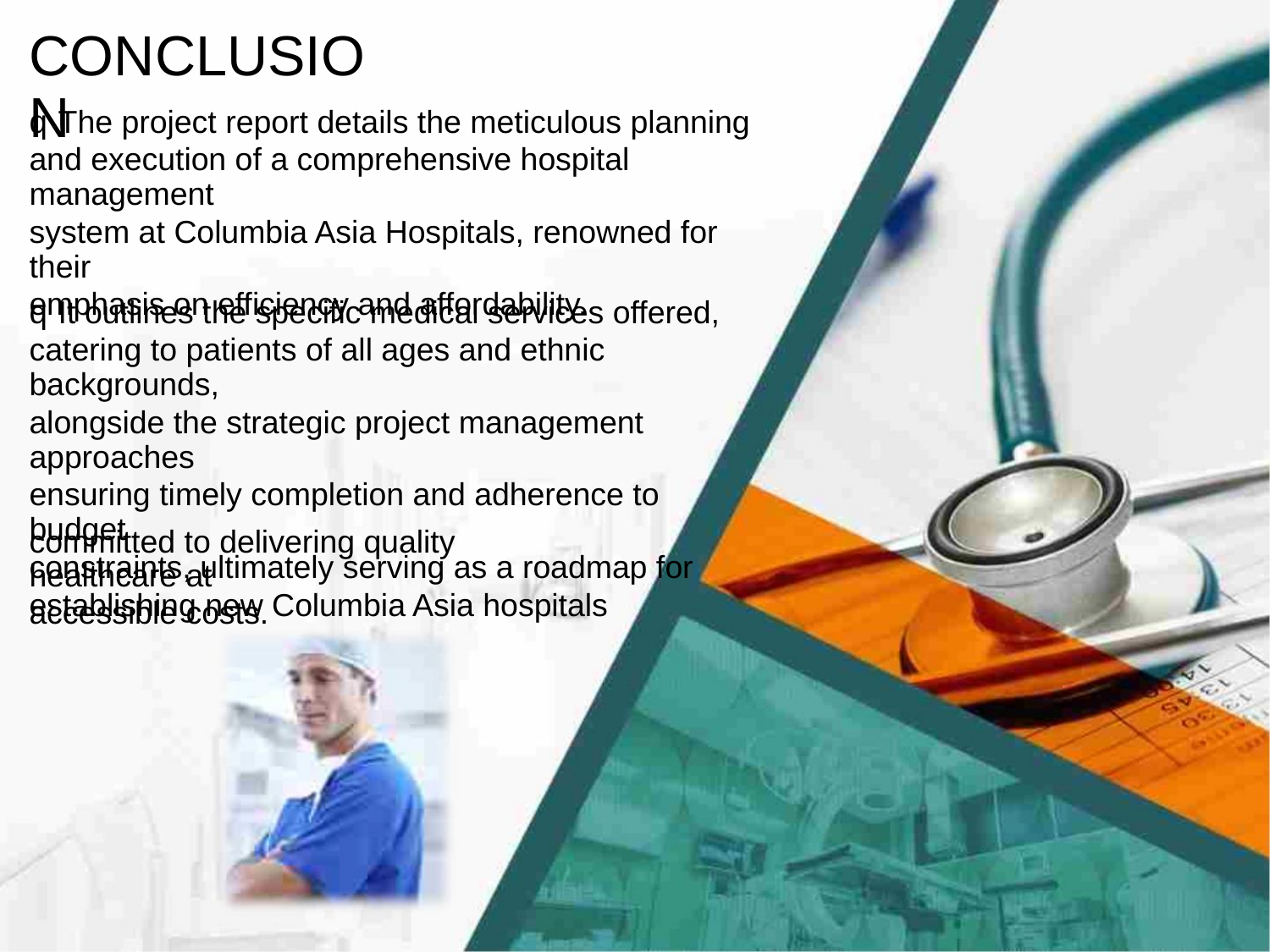

CONCLUSION
q The project report details the meticulous planning
and execution of a comprehensive hospital management
system at Columbia Asia Hospitals, renowned for their
emphasis on efficiency and affordability.
q It outlines the specific medical services offered,
catering to patients of all ages and ethnic backgrounds,
alongside the strategic project management approaches
ensuring timely completion and adherence to budget
constraints, ultimately serving as a roadmap for
establishing new Columbia Asia hospitals
committed to delivering quality healthcare at
accessible costs.